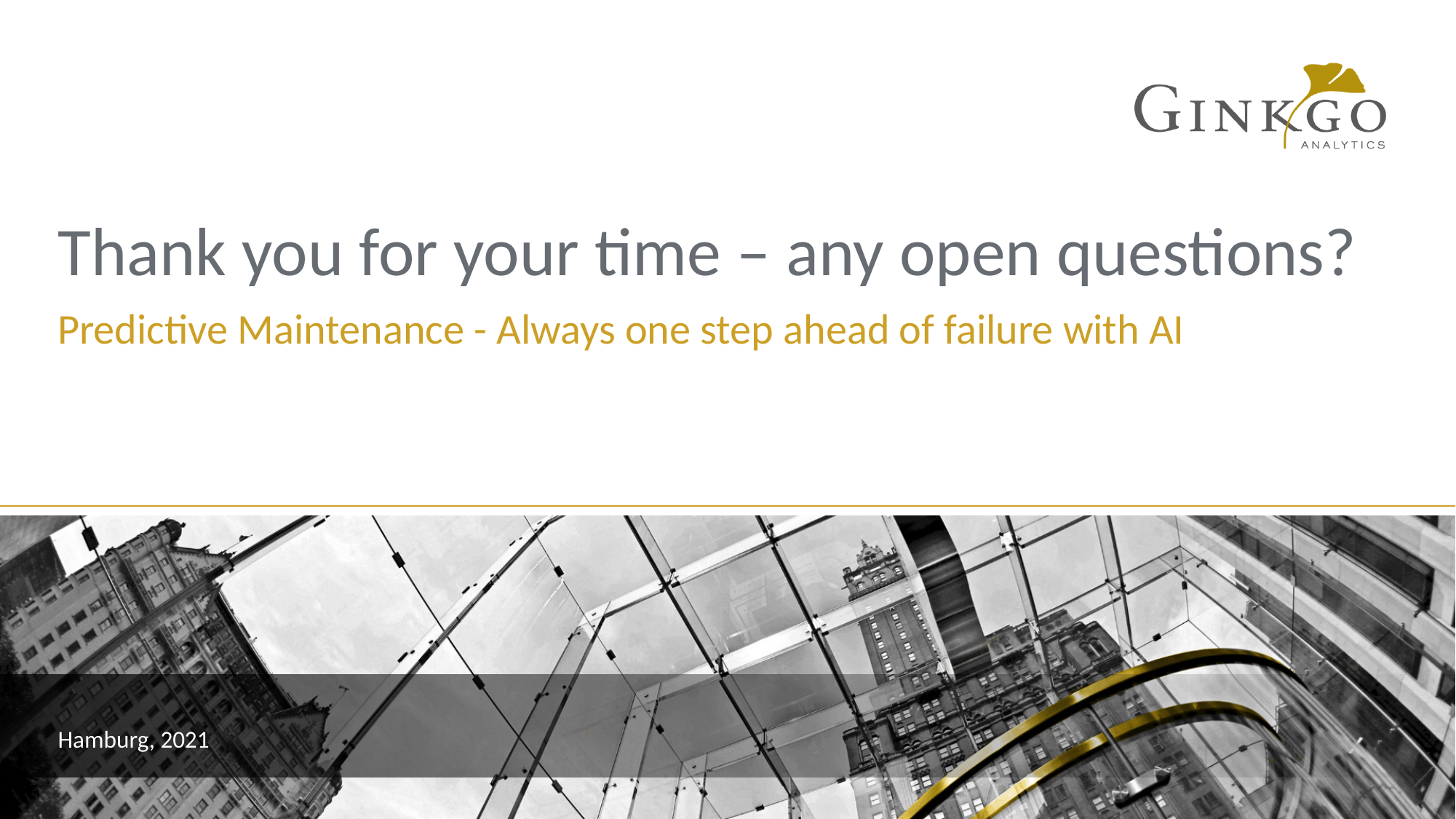

# Thank you for your time – any open questions?
Predictive Maintenance - Always one step ahead of failure with AI
Hamburg, 2021